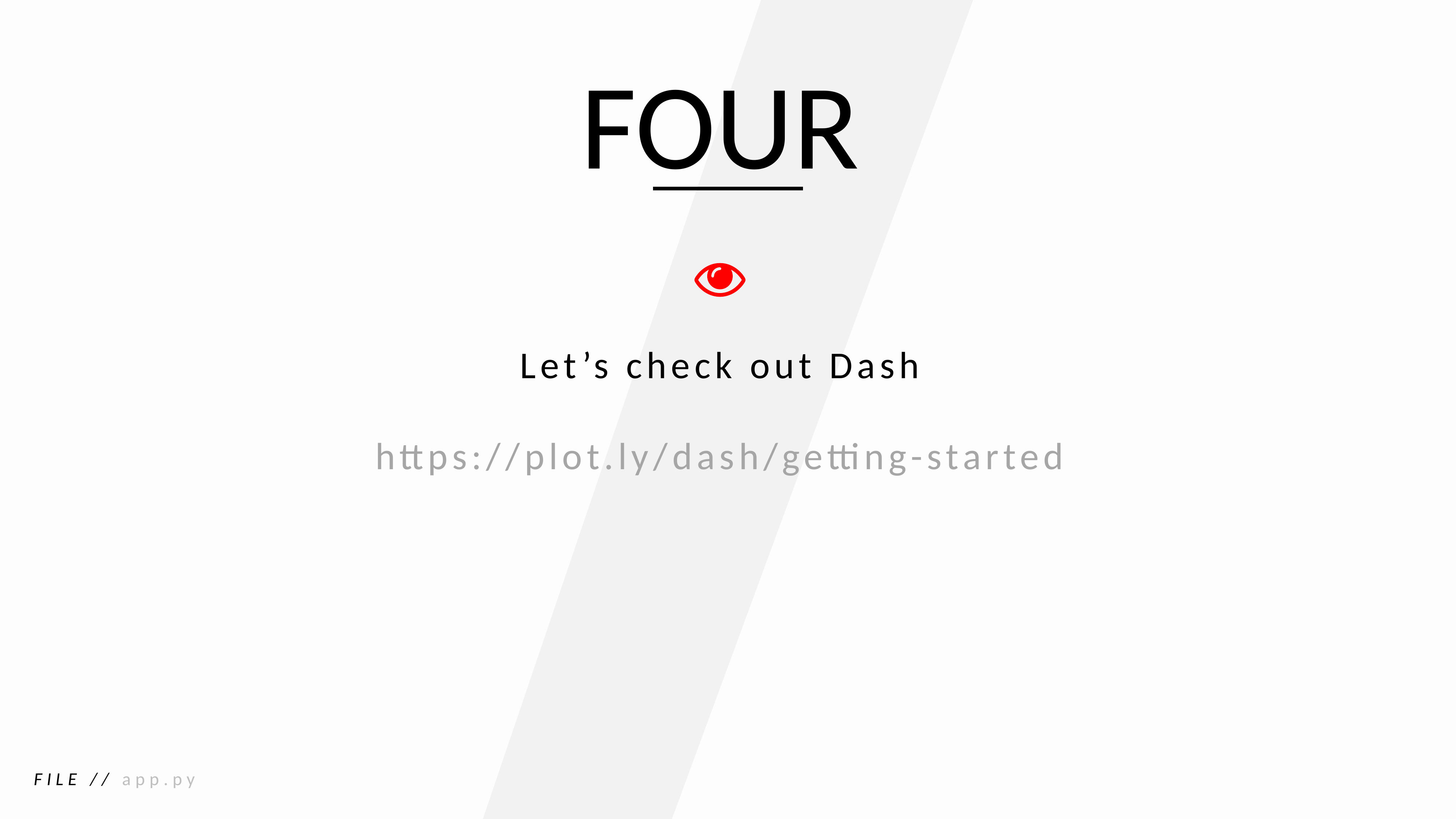

FOUR

Let’s check out Dash

https://plot.ly/dash/getting-started

FILE // app.py